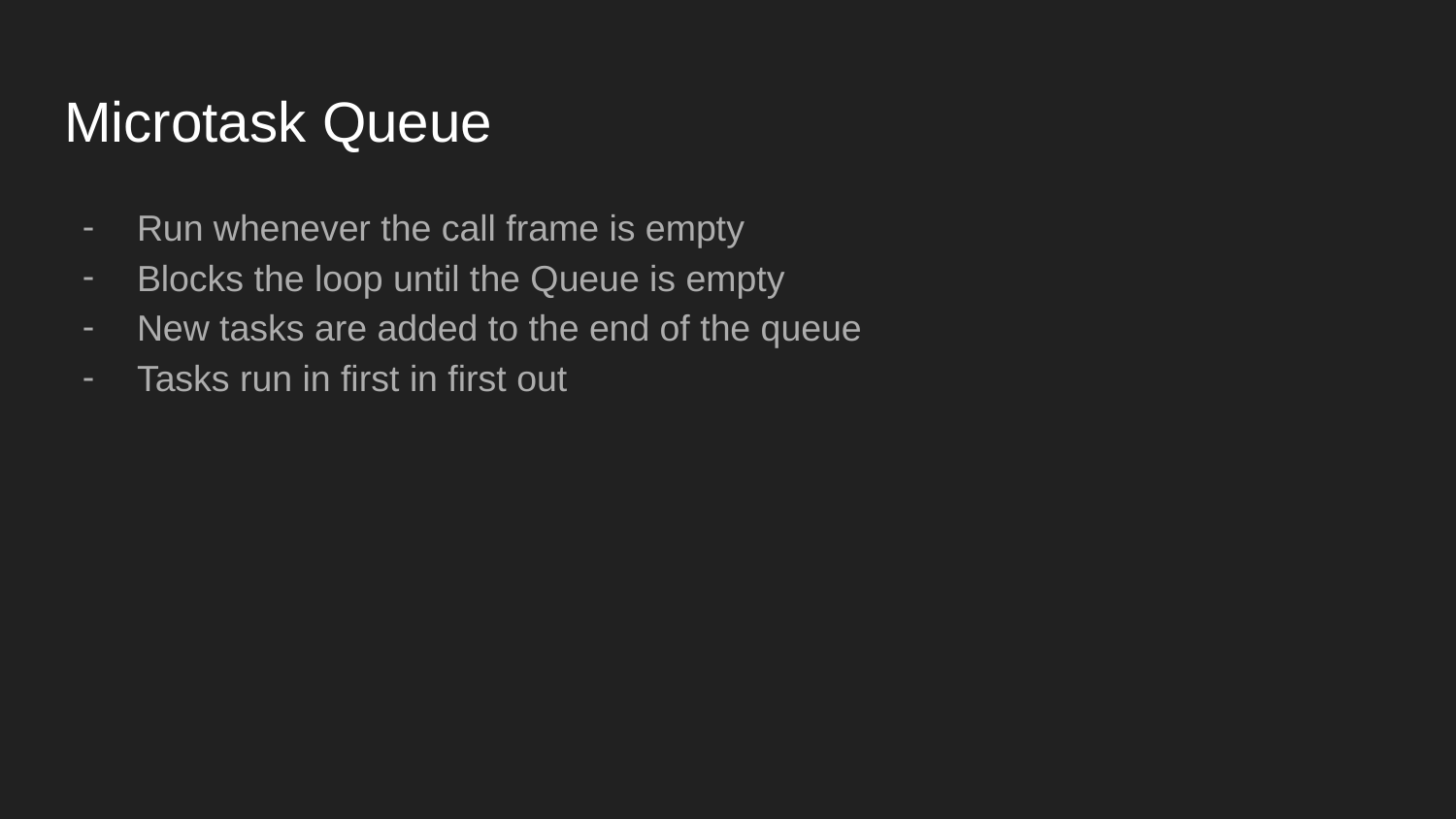

# Microtask Queue
Run whenever the call frame is empty
Blocks the loop until the Queue is empty
New tasks are added to the end of the queue
Tasks run in first in first out